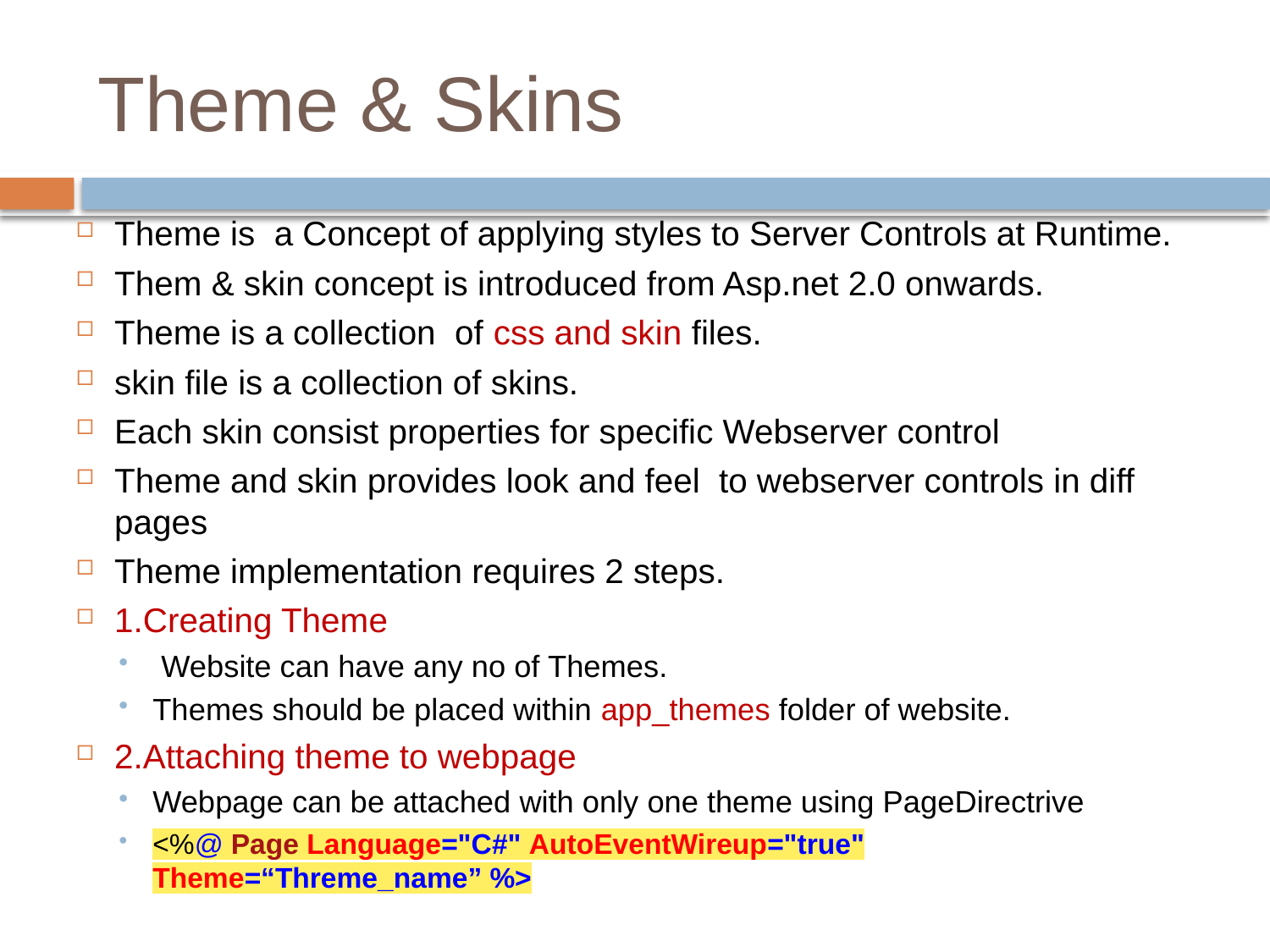

# Theme & Skins
Theme is  a Concept of applying styles to Server Controls at Runtime.
Them & skin concept is introduced from Asp.net 2.0 onwards.
Theme is a collection  of css and skin files.
skin file is a collection of skins.
Each skin consist properties for specific Webserver control
Theme and skin provides look and feel  to webserver controls in diff pages
Theme implementation requires 2 steps.
1.Creating Theme
 Website can have any no of Themes.
Themes should be placed within app_themes folder of website.
2.Attaching theme to webpage
Webpage can be attached with only one theme using PageDirectrive
<%@ Page Language="C#" AutoEventWireup="true" Theme=“Threme_name” %>